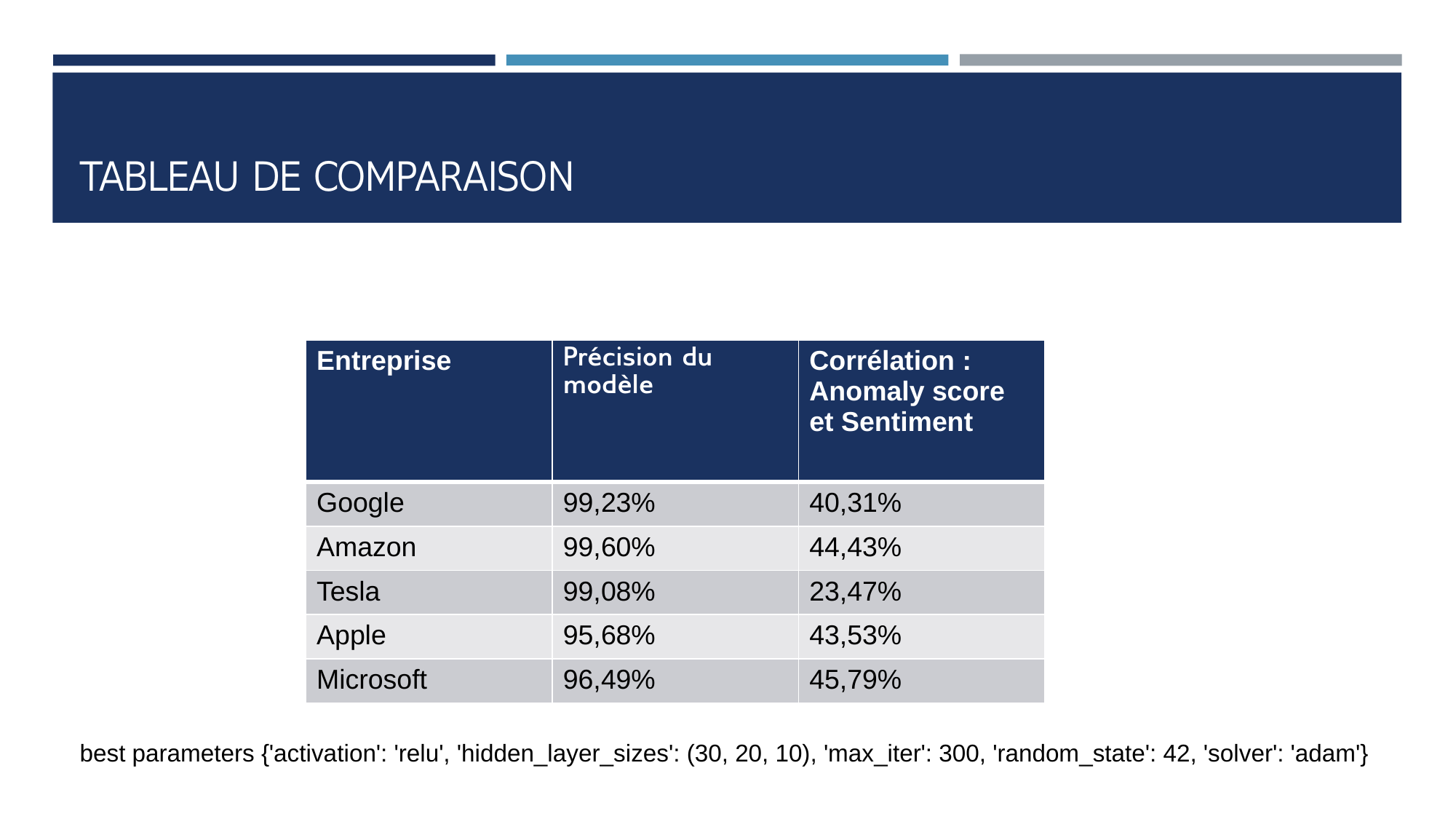

# TABLEAU DE COMPARAISON
| Entreprise | Précision du modèle | Corrélation : Anomaly score et Sentiment |
| --- | --- | --- |
| Google | 99,23% | 40,31% |
| Amazon | 99,60% | 44,43% |
| Tesla | 99,08% | 23,47% |
| Apple | 95,68% | 43,53% |
| Microsoft | 96,49% | 45,79% |
best parameters {'activation': 'relu', 'hidden_layer_sizes': (30, 20, 10), 'max_iter': 300, 'random_state': 42, 'solver': 'adam'}